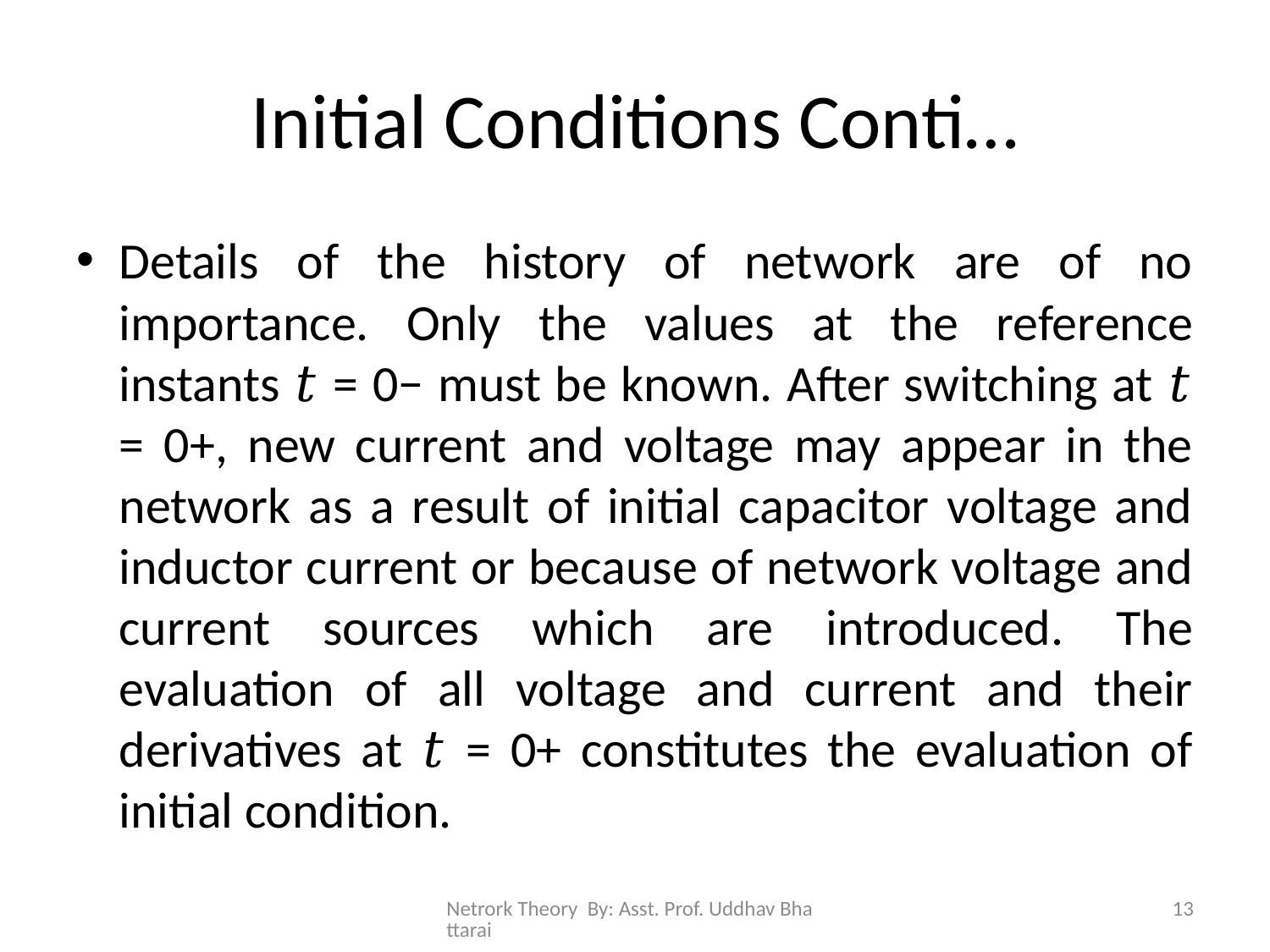

# Initial Conditions Conti…
Details of the history of network are of no importance. Only the values at the reference instants 𝑡 = 0− must be known. After switching at 𝑡 = 0+, new current and voltage may appear in the network as a result of initial capacitor voltage and inductor current or because of network voltage and current sources which are introduced. The evaluation of all voltage and current and their derivatives at 𝑡 = 0+ constitutes the evaluation of initial condition.
Netrork Theory  By: Asst. Prof. Uddhav Bhattarai
13